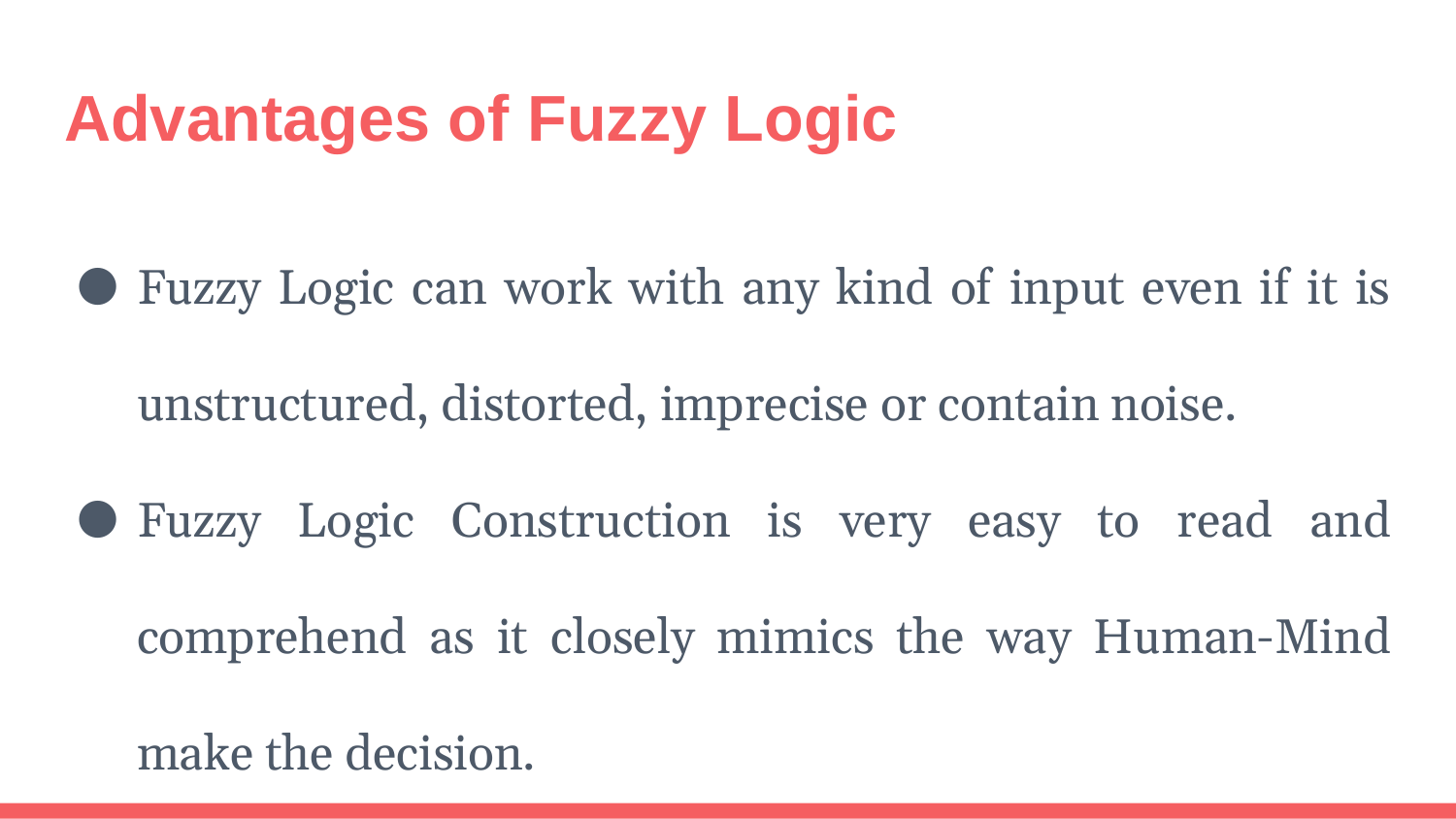

# Advantages of Fuzzy Logic
Fuzzy Logic can work with any kind of input even if it is unstructured, distorted, imprecise or contain noise.
Fuzzy Logic Construction is very easy to read and comprehend as it closely mimics the way Human-Mind make the decision.